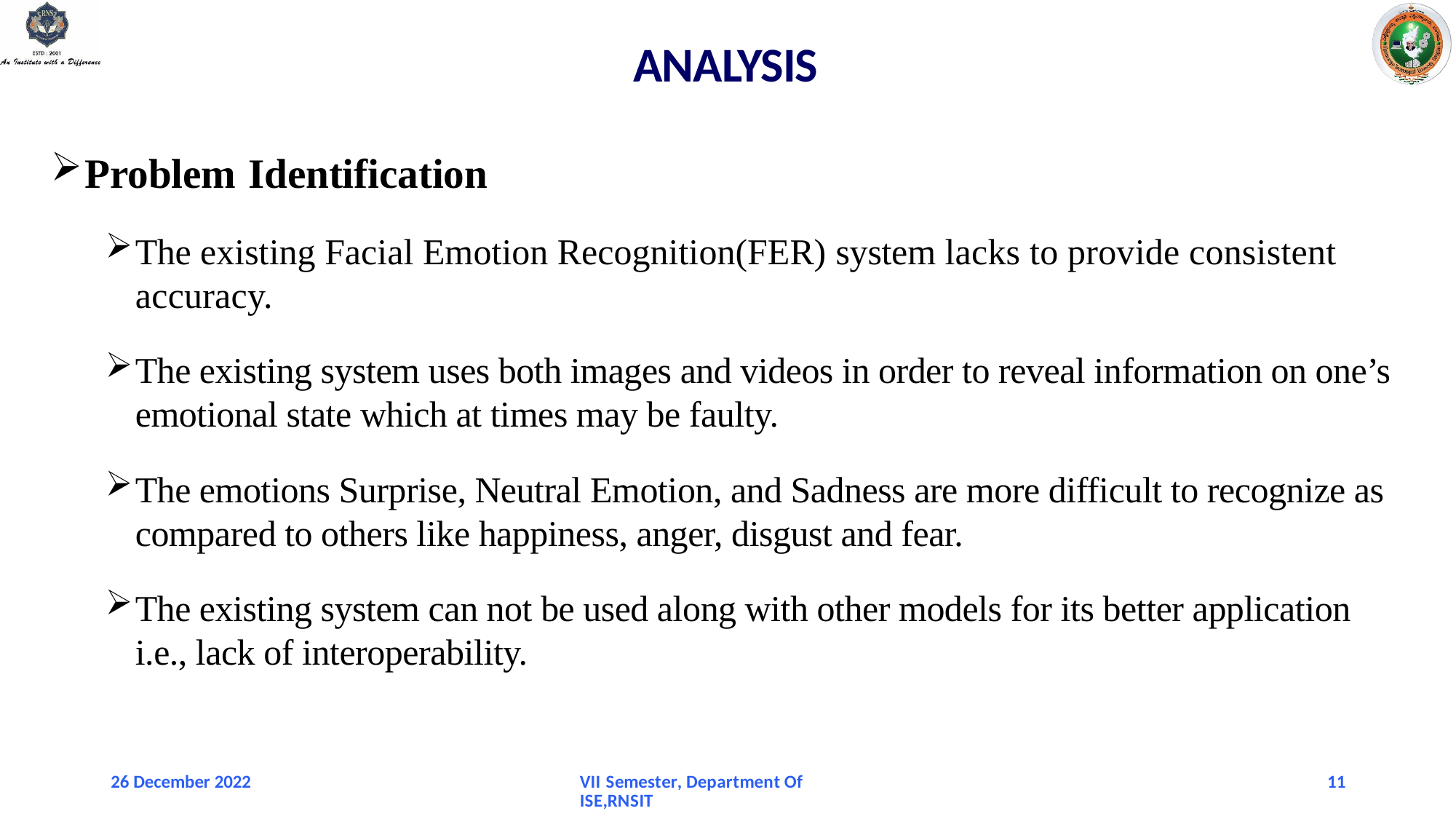

# ANALYSIS
Problem Identification
The existing Facial Emotion Recognition(FER) system lacks to provide consistent accuracy.
The existing system uses both images and videos in order to reveal information on one’s emotional state which at times may be faulty.
The emotions Surprise, Neutral Emotion, and Sadness are more difficult to recognize as compared to others like happiness, anger, disgust and fear.
The existing system can not be used along with other models for its better application i.e., lack of interoperability.
26 December 2022
VII Semester, Department Of ISE,RNSIT
11